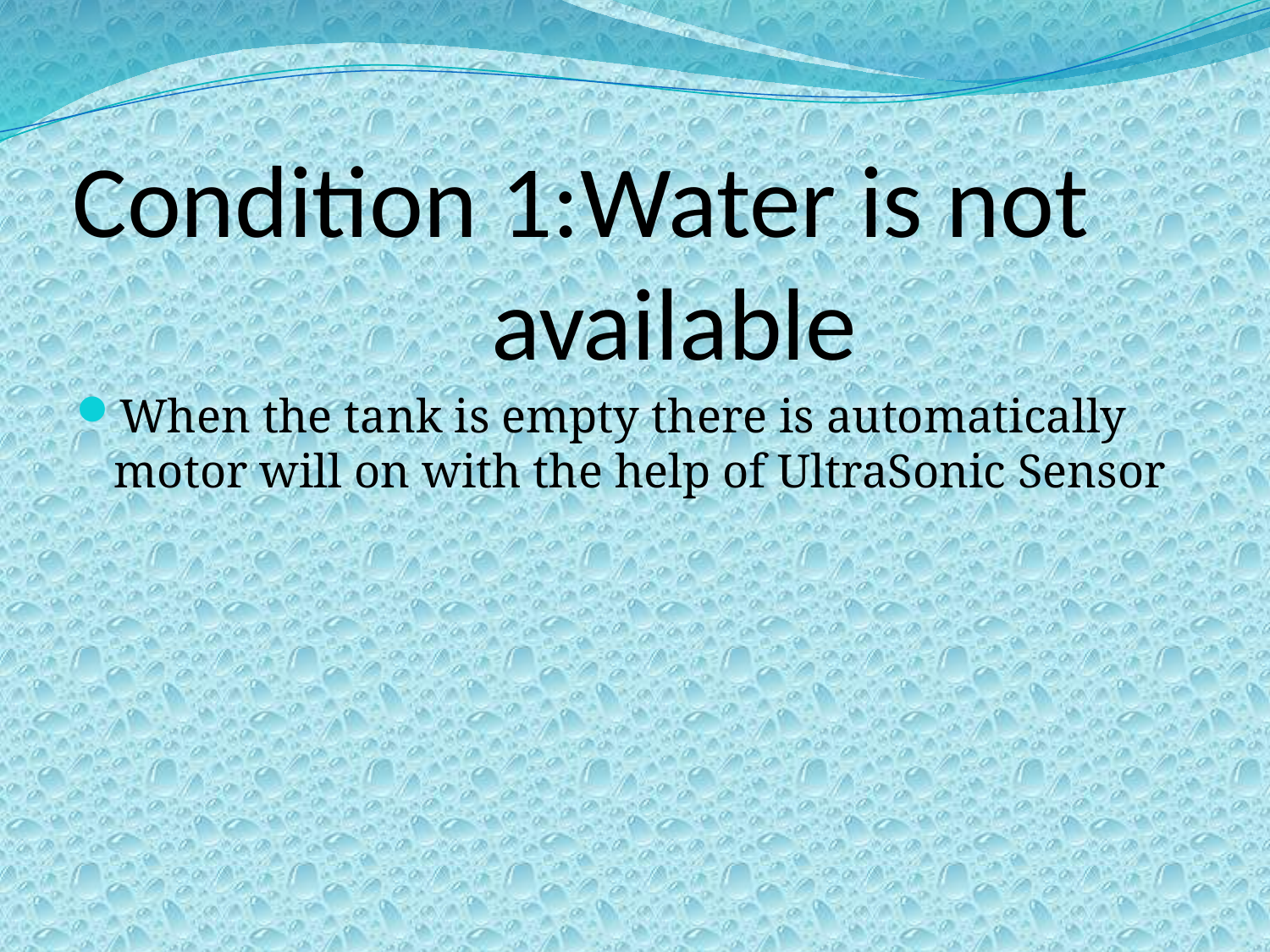

# Condition 1:Water is not         available
When the tank is empty there is automatically motor will on with the help of UltraSonic Sensor